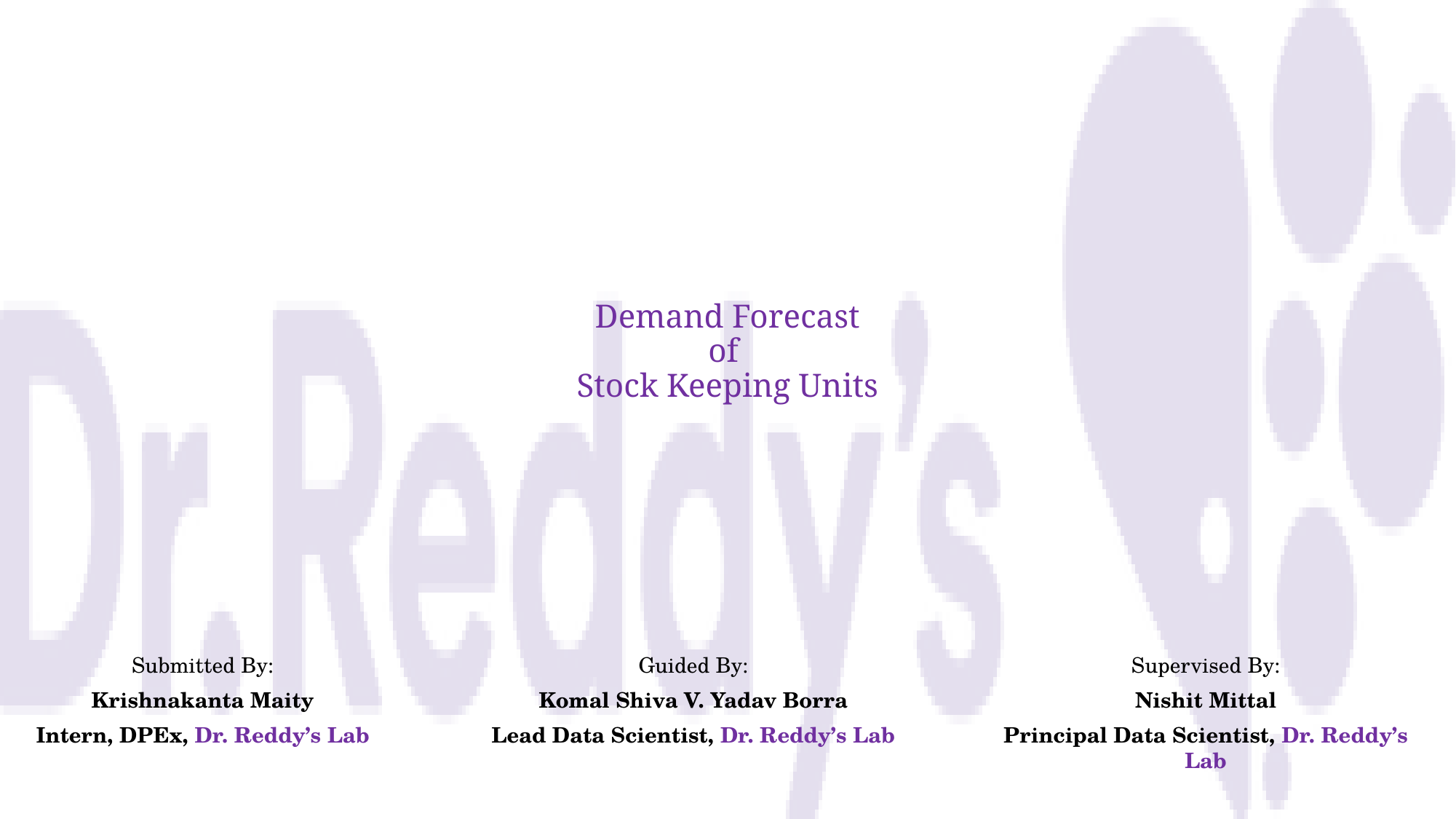

# Demand Forecast of Stock Keeping Units
Submitted By:
Krishnakanta Maity
Intern, DPEx, Dr. Reddy’s Lab
Guided By:
Komal Shiva V. Yadav Borra
Lead Data Scientist, Dr. Reddy’s Lab
Supervised By:
Nishit Mittal
Principal Data Scientist, Dr. Reddy’s Lab